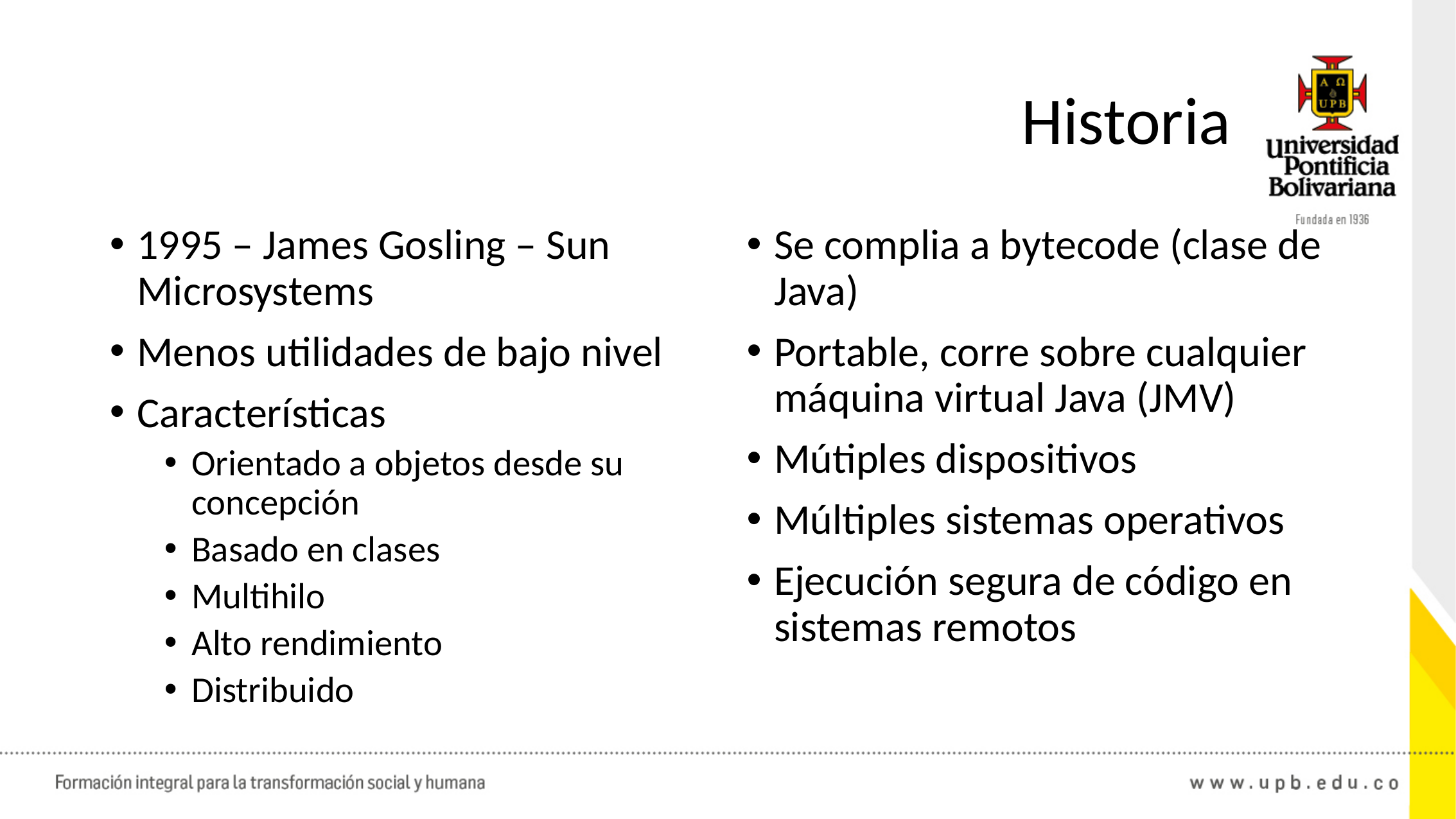

# Historia
1995 – James Gosling – Sun Microsystems
Menos utilidades de bajo nivel
Características
Orientado a objetos desde su concepción
Basado en clases
Multihilo
Alto rendimiento
Distribuido

Se complia a bytecode (clase de Java)
Portable, corre sobre cualquier máquina virtual Java (JMV)
Mútiples dispositivos
Múltiples sistemas operativos
Ejecución segura de código en sistemas remotos